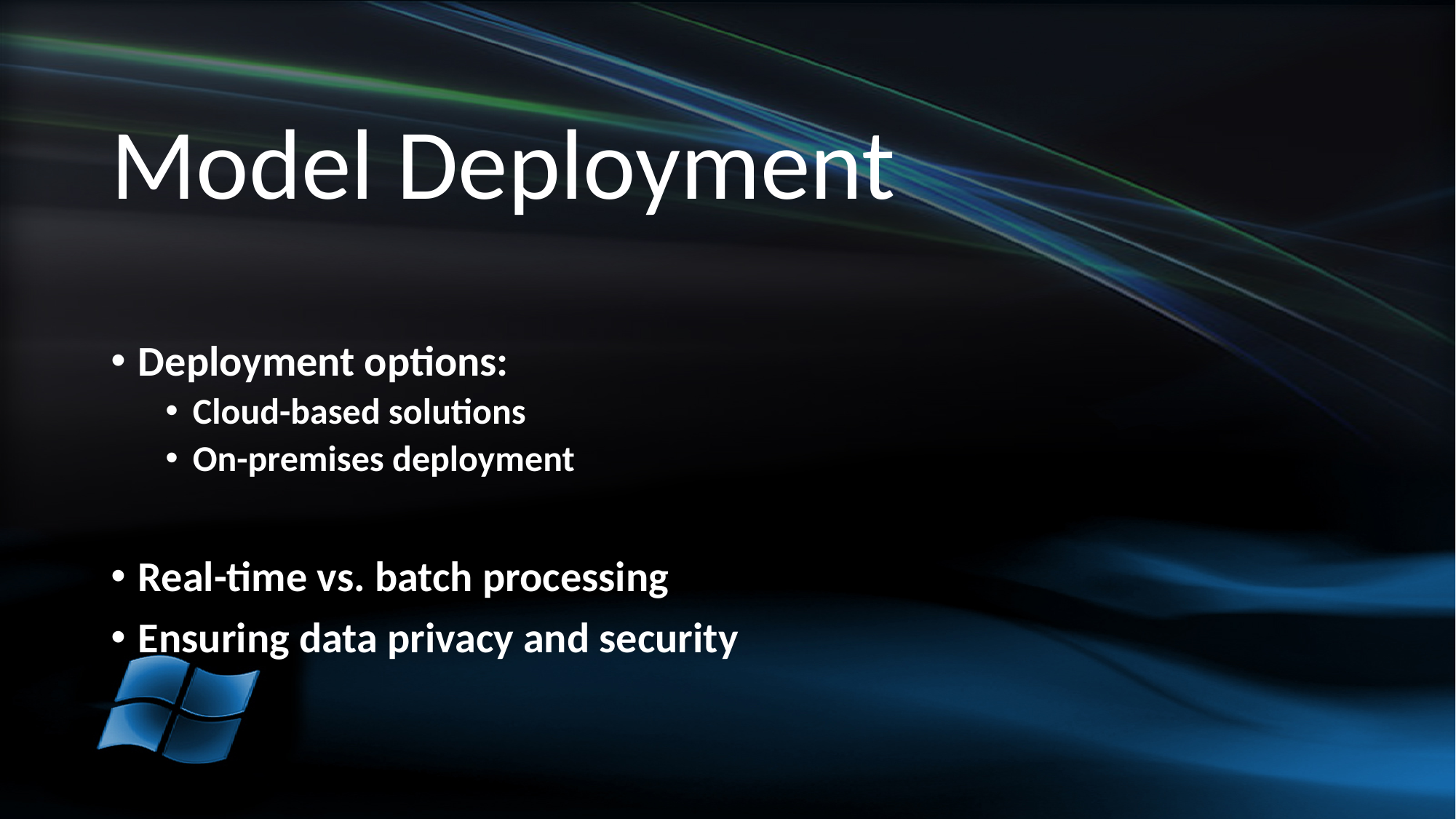

# Model Deployment

Deployment options:
Cloud-based solutions
On-premises deployment

Real-time vs. batch processing
Ensuring data privacy and security